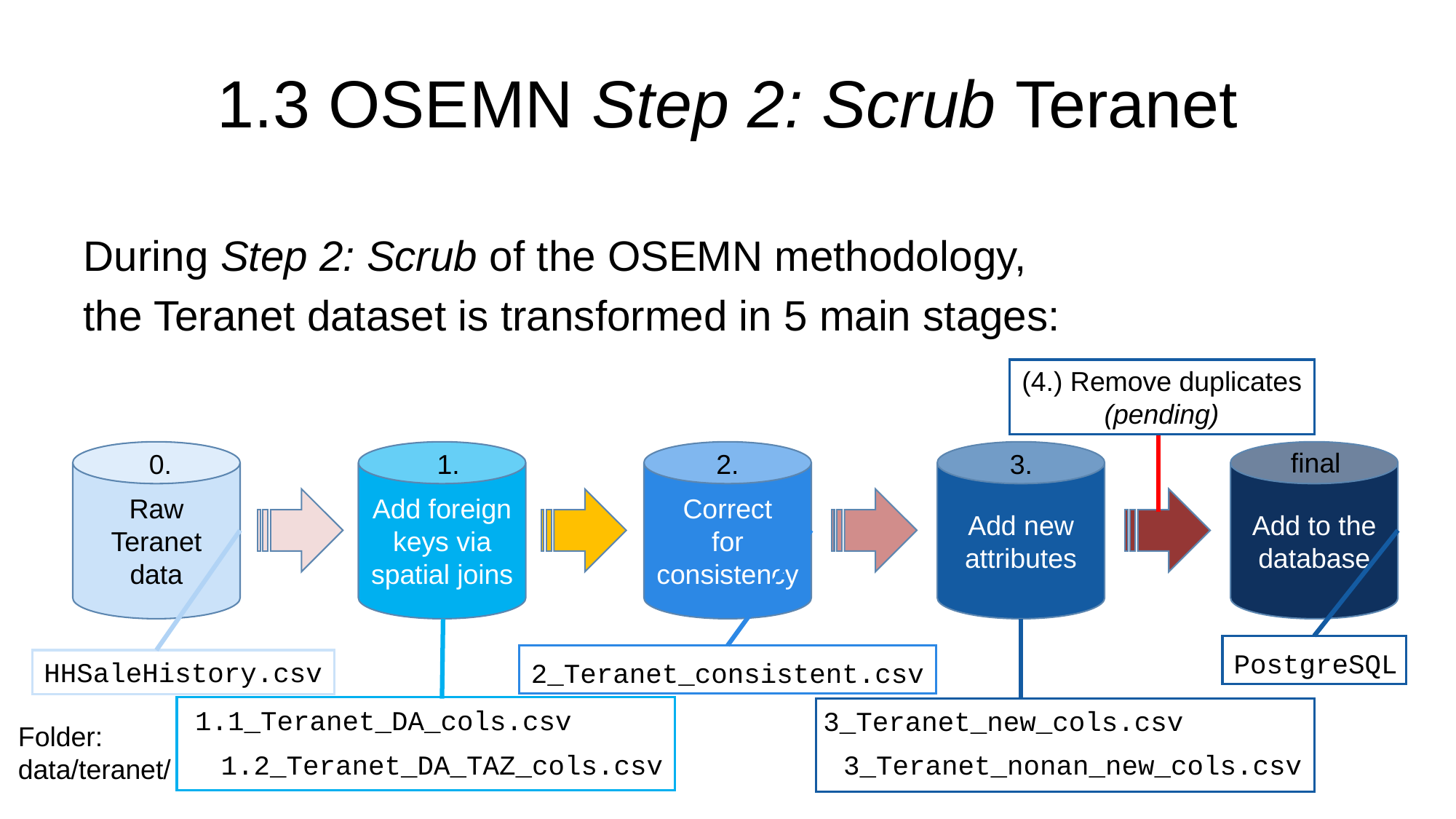

# 1.3 OSEMN Step 2: Scrub Teranet
During Step 2: Scrub of the OSEMN methodology,
the Teranet dataset is transformed in 5 main stages:
(4.) Remove duplicates
(pending)
final
3.
2.
Raw
Teranet
data
0.
Add foreign
keys via spatial joins
1.
Correct
for
consistency
Add new attributes
Add to the database

PostgreSQL

HHSaleHistory.csv
2_Teranet_consistent.csv

1.1_Teranet_DA_cols.csv
3_Teranet_new_cols.csv

Folder:
data/teranet/
1.2_Teranet_DA_TAZ_cols.csv
3_Teranet_nonan_new_cols.csv